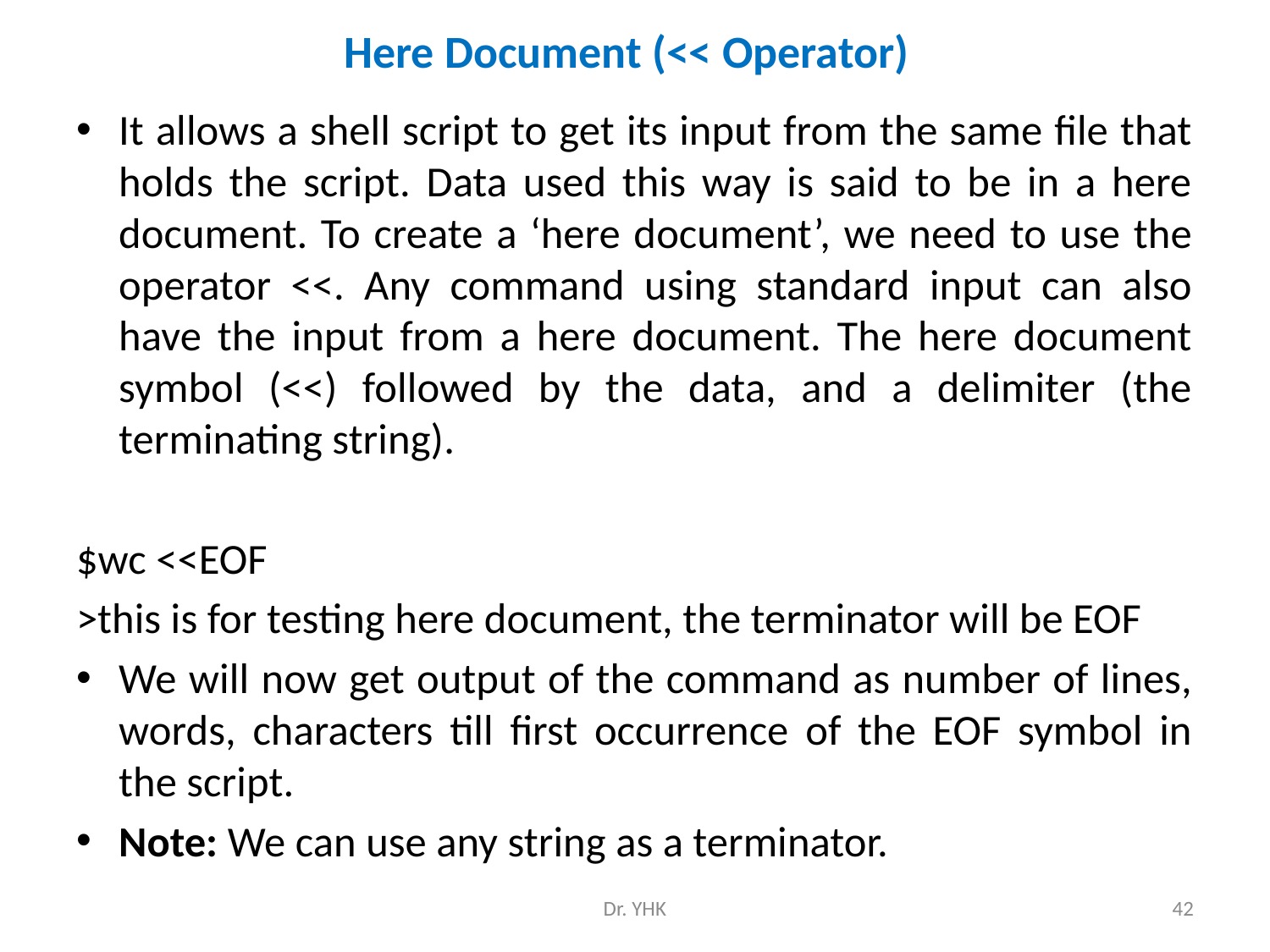

# Here Document (<< Operator)
It allows a shell script to get its input from the same file that holds the script. Data used this way is said to be in a here document. To create a ‘here document’, we need to use the operator <<. Any command using standard input can also have the input from a here document. The here document symbol (<<) followed by the data, and a delimiter (the terminating string).

$wc <<EOF
>this is for testing here document, the terminator will be EOF
We will now get output of the command as number of lines, words, characters till first occurrence of the EOF symbol in the script.
Note: We can use any string as a terminator.
Dr. YHK
42